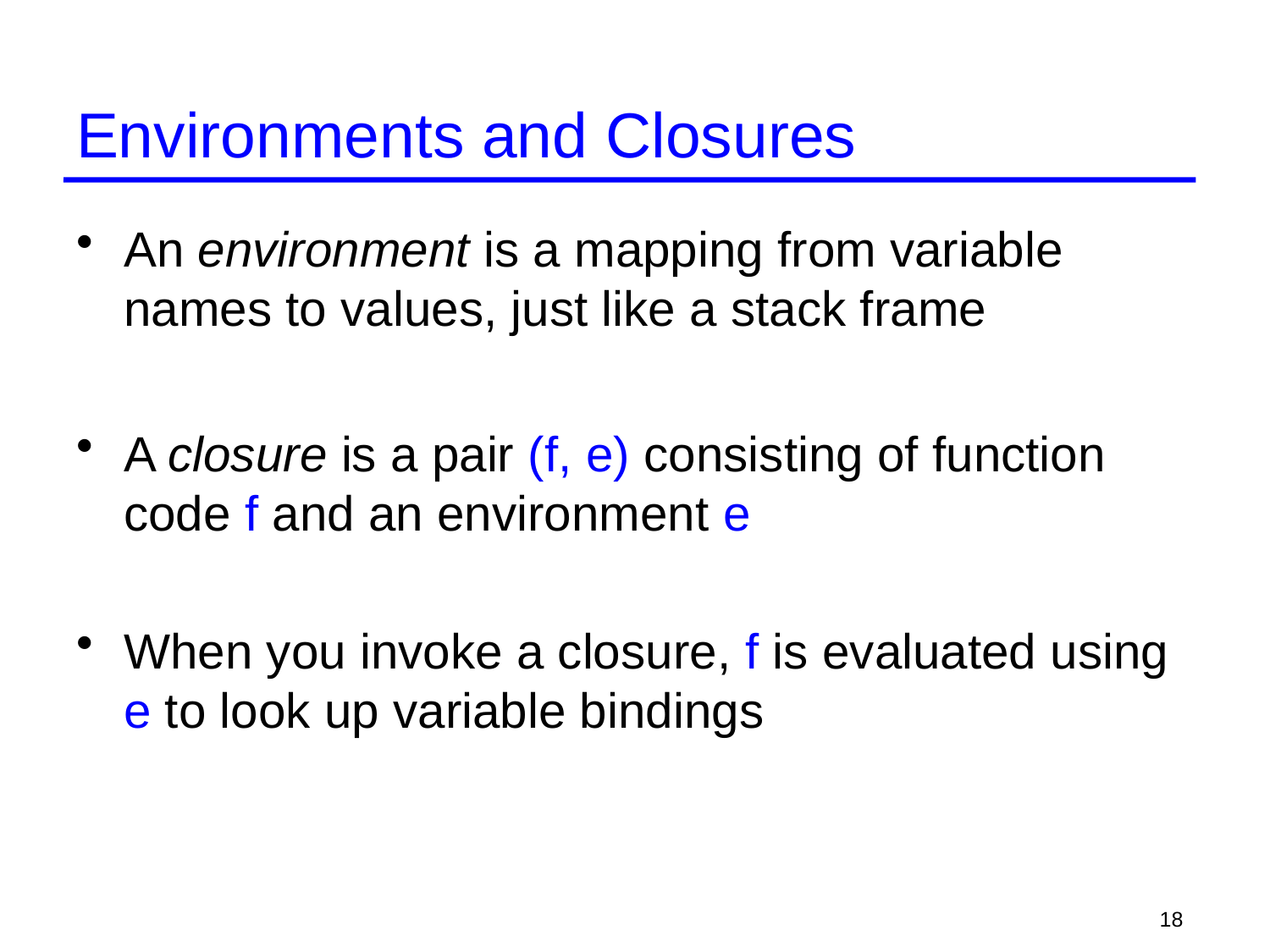

# Environments and Closures
An environment is a mapping from variable names to values, just like a stack frame

A closure is a pair (f, e) consisting of function code f and an environment e

When you invoke a closure, f is evaluated using e to look up variable bindings
18